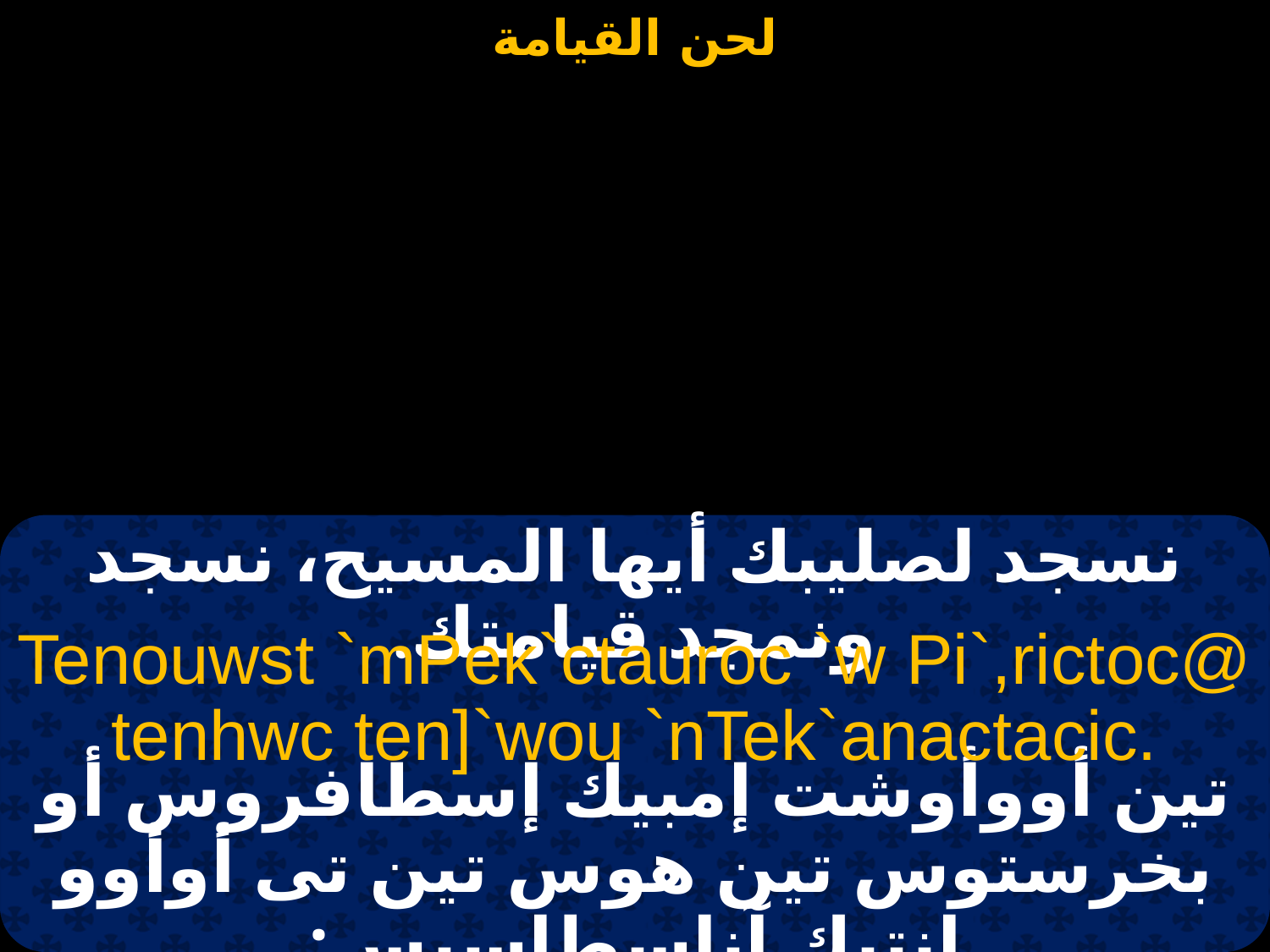

#
نسجد لصليبك أيها المسيح، نسجد ونمجد قيامتك.
Tenouwst `mPek`ctauroc `w Pi`,rictoc@ tenhwc ten]`wou `nTek`anactacic.
تين أووأوشت إمبيك إسطافروس أو بخرستوس تين هوس تين تى أوأوو إنتيك آناسطاسيس: